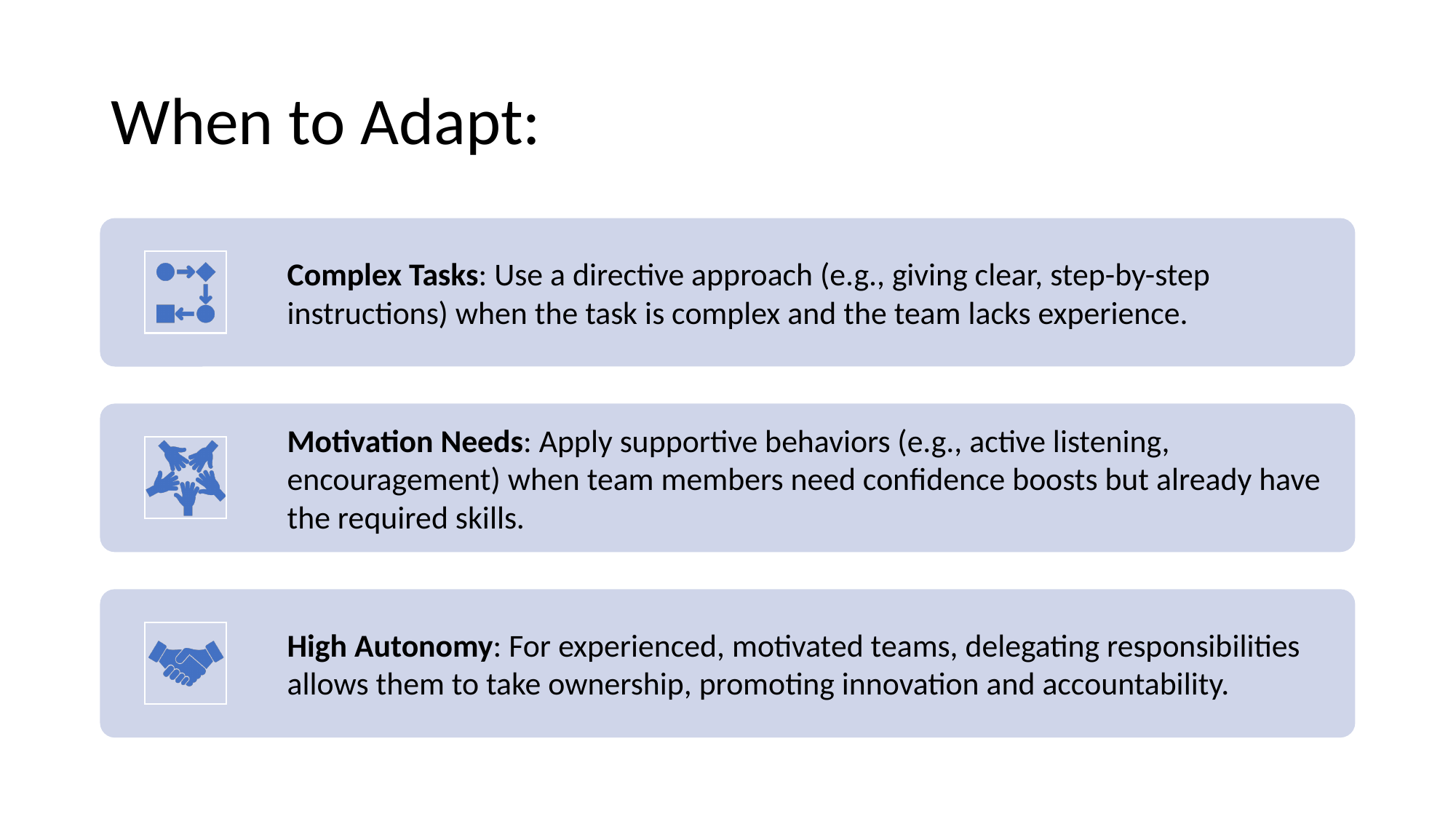

# When to Adapt:
Complex Tasks: Use a directive approach (e.g., giving clear, step-by-step instructions) when the task is complex and the team lacks experience.
Motivation Needs: Apply supportive behaviors (e.g., active listening, encouragement) when team members need confidence boosts but already have the required skills.
High Autonomy: For experienced, motivated teams, delegating responsibilities allows them to take ownership, promoting innovation and accountability.